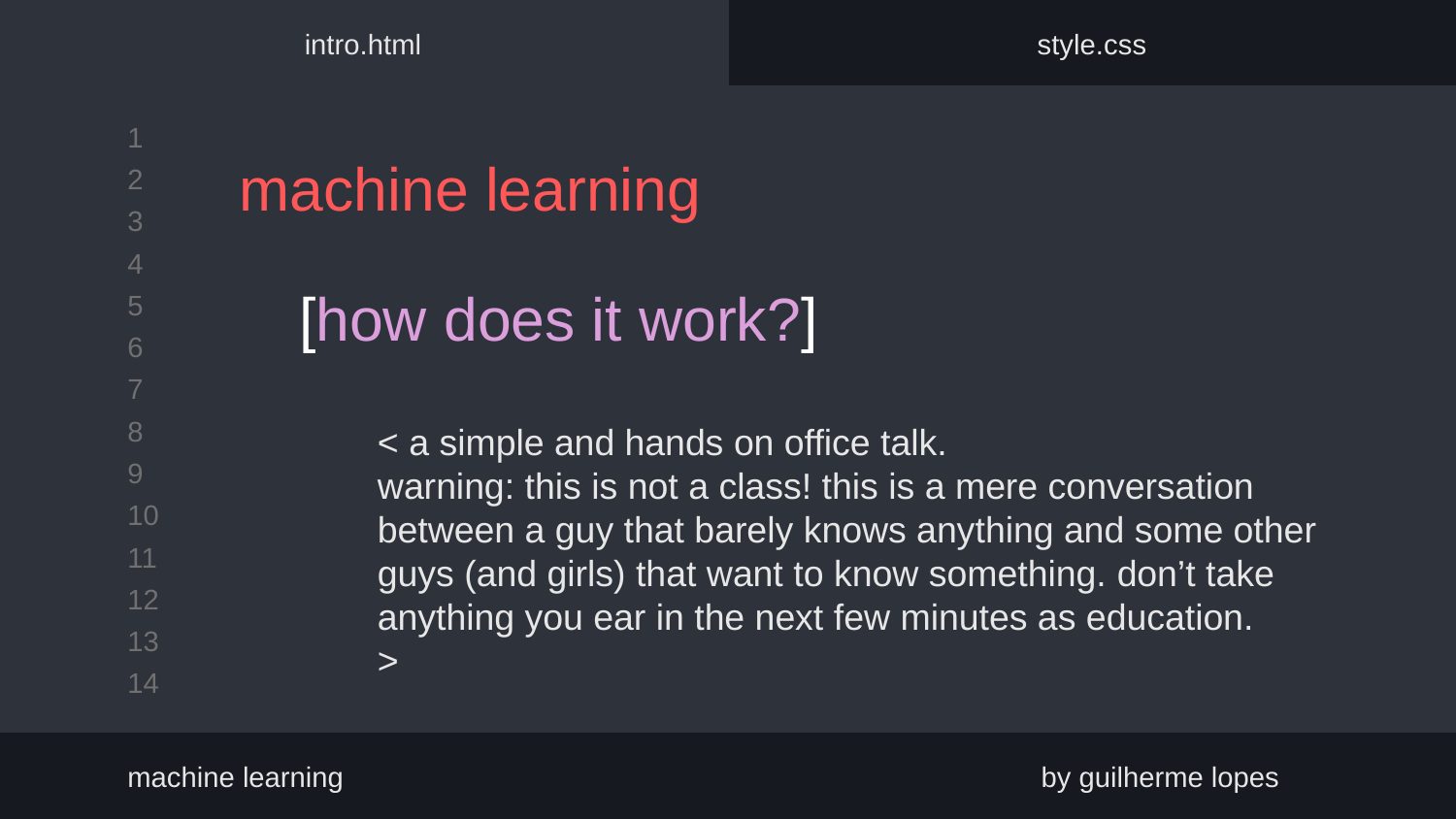

intro.html
style.css
# machine learning
[how does it work?]
< a simple and hands on office talk.
warning: this is not a class! this is a mere conversation between a guy that barely knows anything and some other guys (and girls) that want to know something. don’t take anything you ear in the next few minutes as education.
>
machine learning					     by guilherme lopes